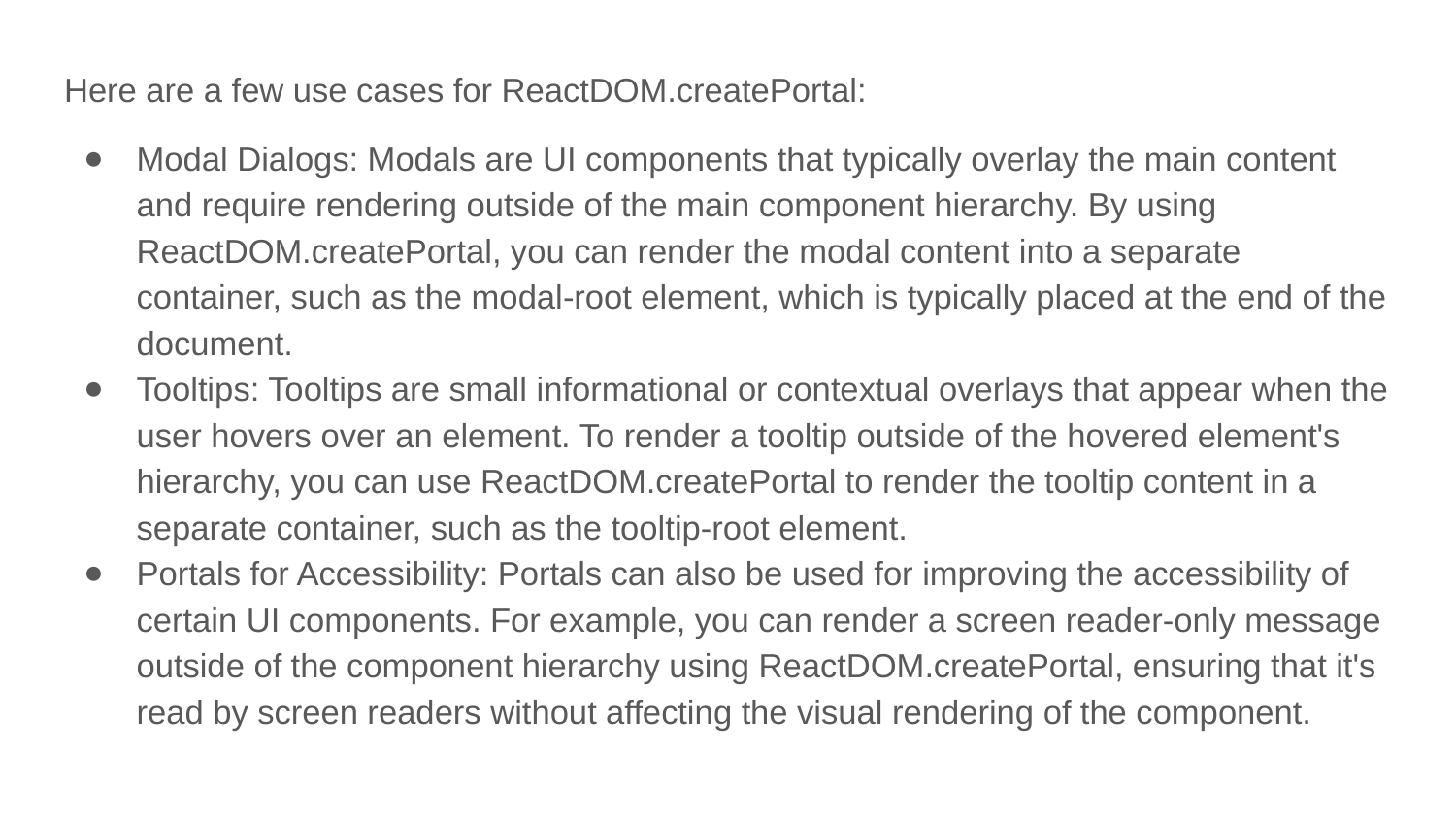

Here are a few use cases for ReactDOM.createPortal:
Modal Dialogs: Modals are UI components that typically overlay the main content and require rendering outside of the main component hierarchy. By using ReactDOM.createPortal, you can render the modal content into a separate container, such as the modal-root element, which is typically placed at the end of the document.
Tooltips: Tooltips are small informational or contextual overlays that appear when the user hovers over an element. To render a tooltip outside of the hovered element's hierarchy, you can use ReactDOM.createPortal to render the tooltip content in a separate container, such as the tooltip-root element.
Portals for Accessibility: Portals can also be used for improving the accessibility of certain UI components. For example, you can render a screen reader-only message outside of the component hierarchy using ReactDOM.createPortal, ensuring that it's read by screen readers without affecting the visual rendering of the component.